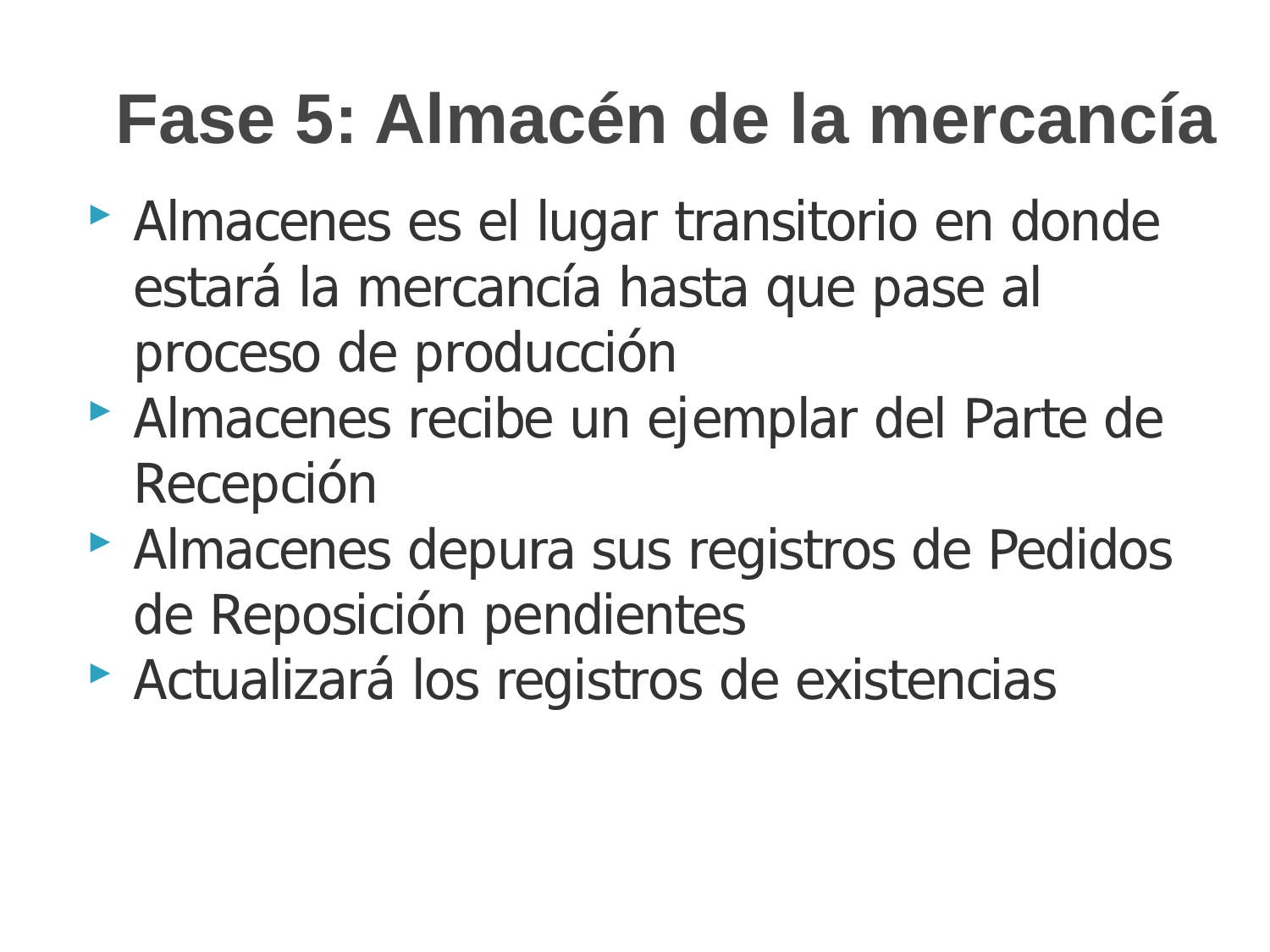

# Fase 5: Almacén de la mercancía
Almacenes es el lugar transitorio en donde estará la mercancía hasta que pase al proceso de producción
Almacenes recibe un ejemplar del Parte de Recepción
Almacenes depura sus registros de Pedidos de Reposición pendientes
Actualizará los registros de existencias